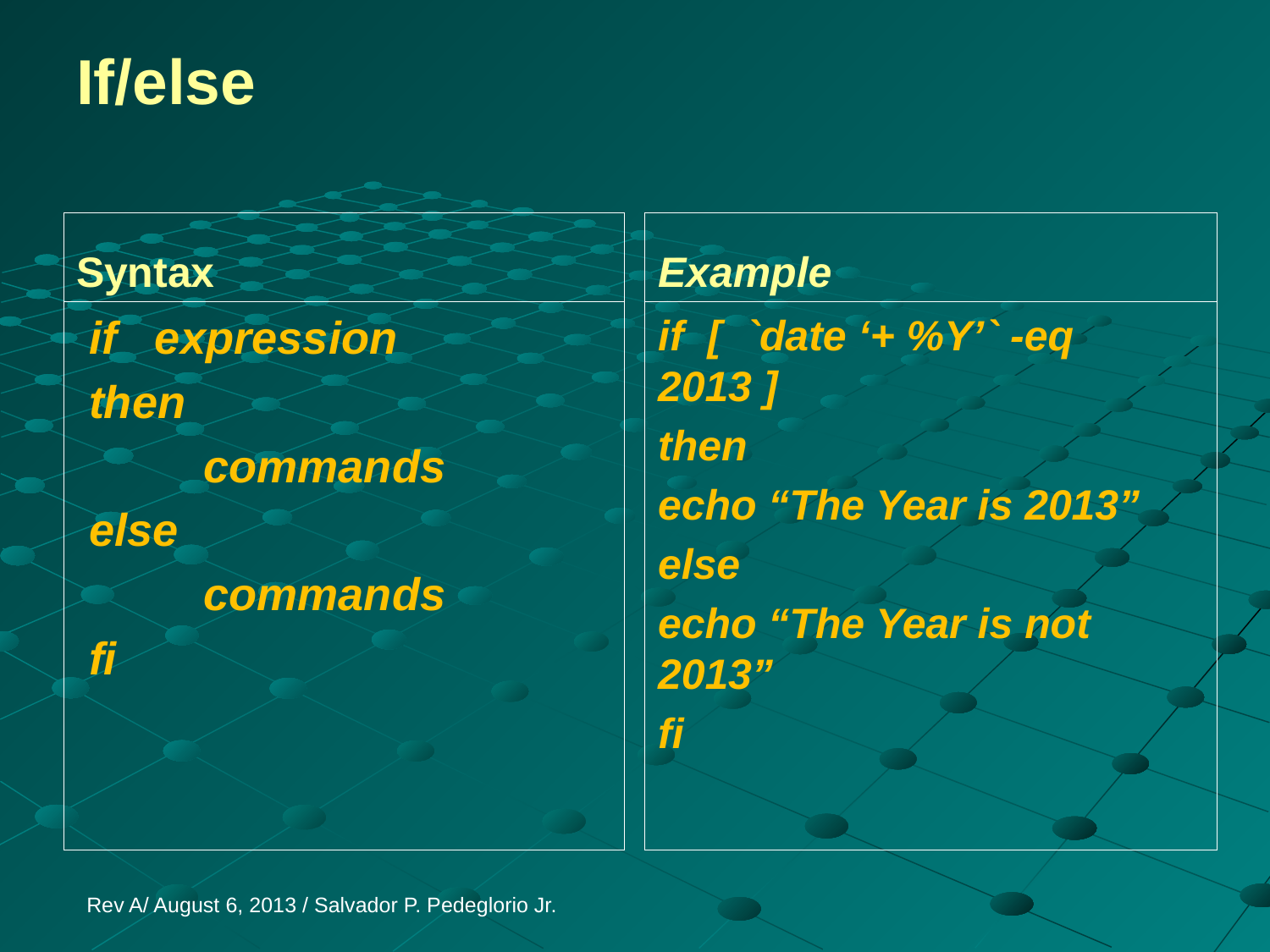

# If/else
Syntax
Example
 if   expression
 then
	commands
 else
	commands
 fi

if  [  `date ‘+ %Y’` -eq 2013 ]
then
echo “The Year is 2013”
else
echo “The Year is not 2013”
fi

Rev A/ August 6, 2013 / Salvador P. Pedeglorio Jr.